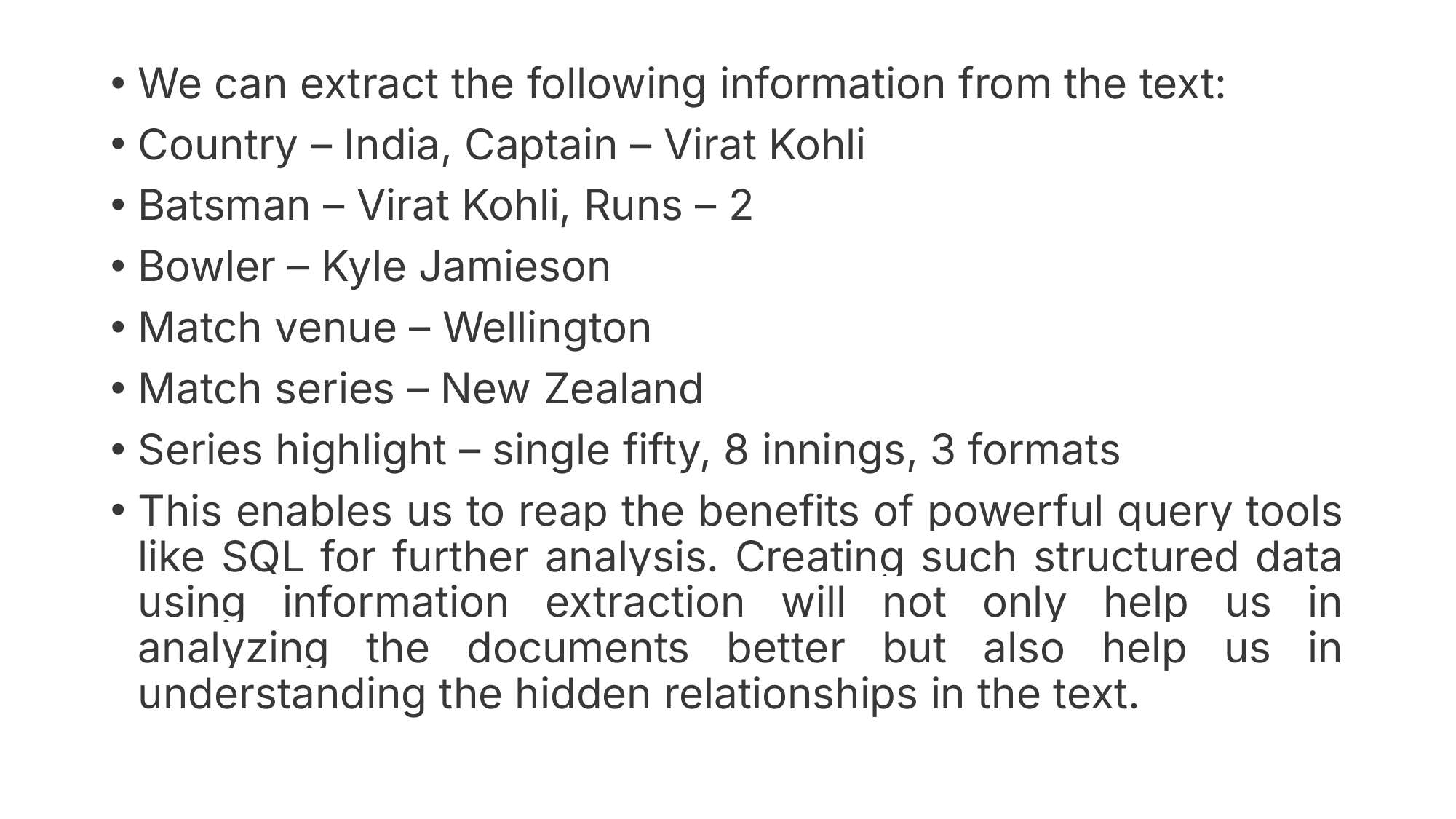

We can extract the following information from the text:
Country – India, Captain – Virat Kohli
Batsman – Virat Kohli, Runs – 2
Bowler – Kyle Jamieson
Match venue – Wellington
Match series – New Zealand
Series highlight – single fifty, 8 innings, 3 formats
This enables us to reap the benefits of powerful query tools like SQL for further analysis. Creating such structured data using information extraction will not only help us in analyzing the documents better but also help us in understanding the hidden relationships in the text.